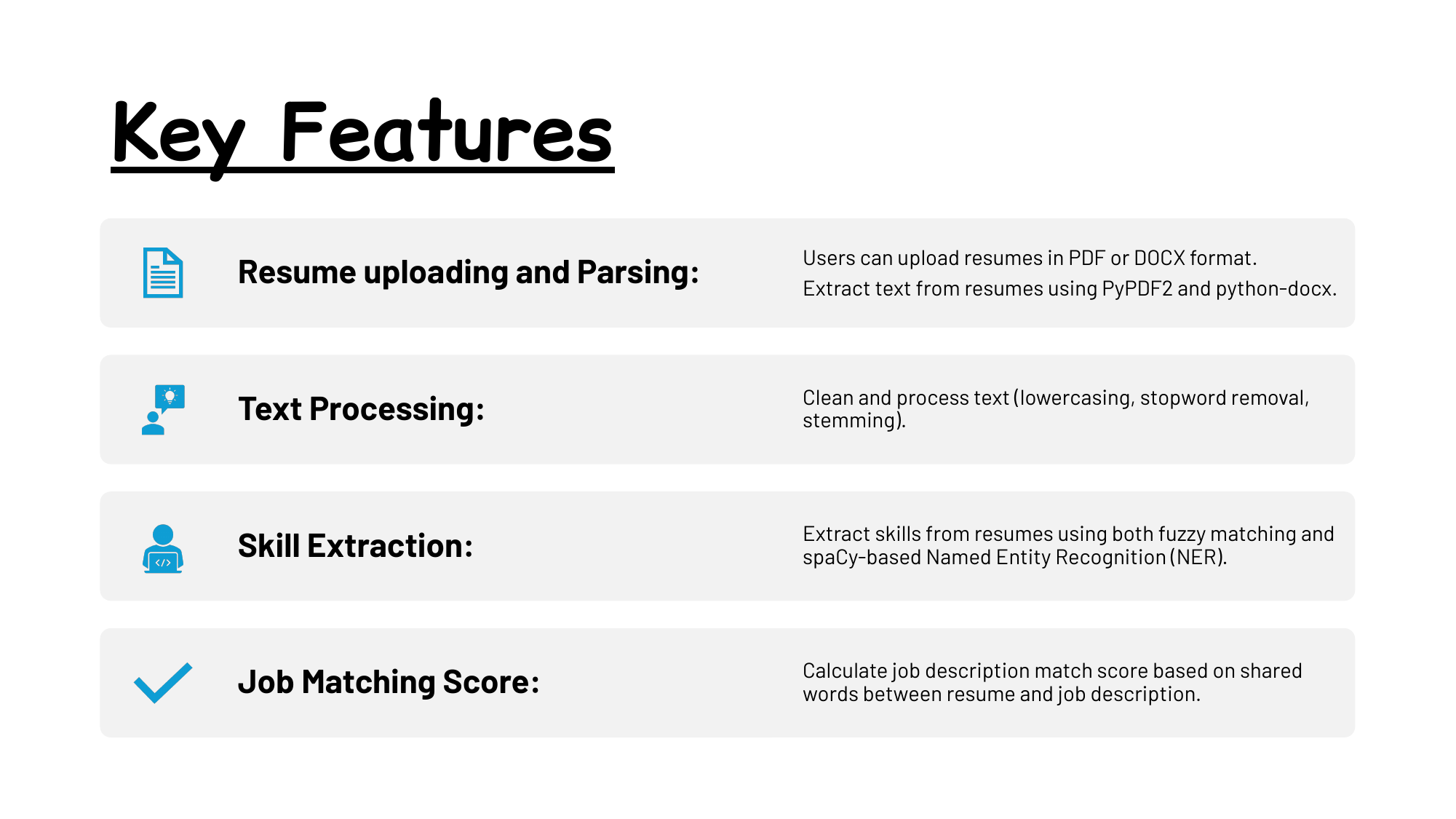

# Key Features
Resume uploading and Parsing:
Users can upload resumes in PDF or DOCX format.
Extract text from resumes using PyPDF2 and python-docx.
Text Processing:
Clean and process text (lowercasing, stopword removal, stemming).
Skill Extraction:
Extract skills from resumes using both fuzzy matching and spaCy-based Named Entity Recognition (NER).
Job Matching Score:
Calculate job description match score based on shared words between resume and job description.